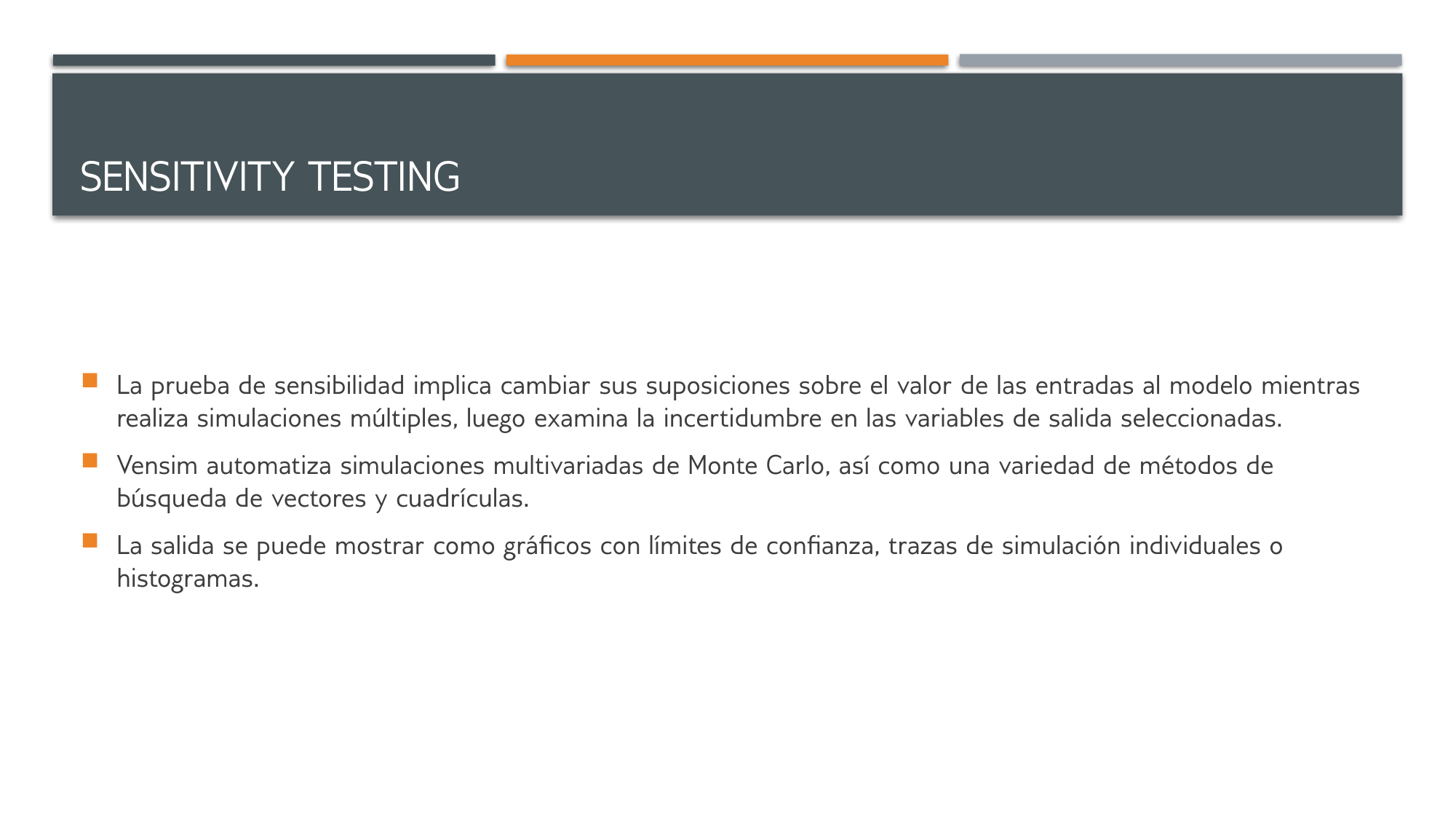

# Sensitivity Testing
La prueba de sensibilidad implica cambiar sus suposiciones sobre el valor de las entradas al modelo mientras realiza simulaciones múltiples, luego examina la incertidumbre en las variables de salida seleccionadas.
Vensim automatiza simulaciones multivariadas de Monte Carlo, así como una variedad de métodos de búsqueda de vectores y cuadrículas.
La salida se puede mostrar como gráficos con límites de confianza, trazas de simulación individuales o histogramas.